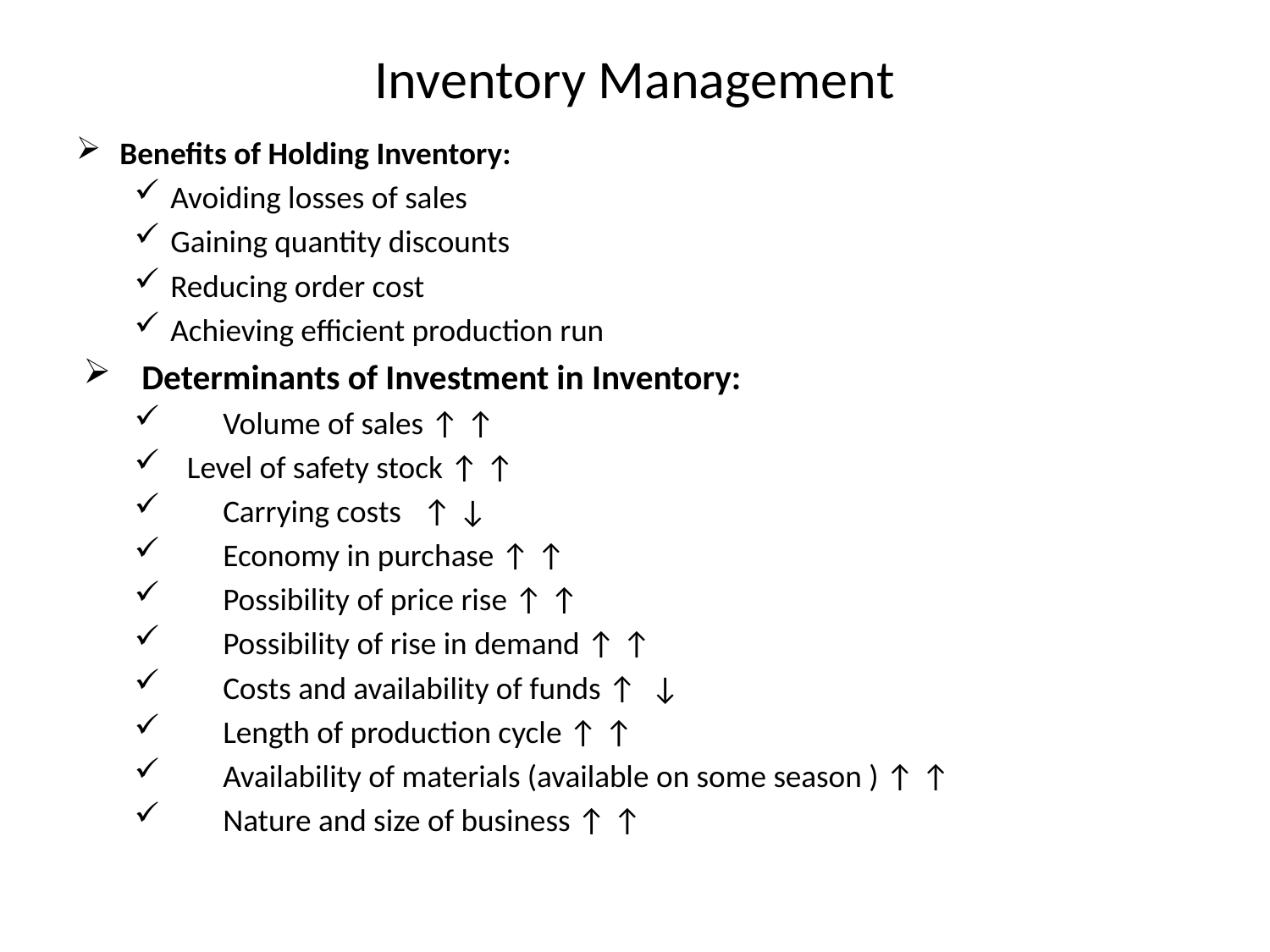

# Inventory Management
Benefits of Holding Inventory:
Avoiding losses of sales
Gaining quantity discounts
Reducing order cost
Achieving efficient production run
Determinants of Investment in Inventory:
	Volume of sales ↑ ↑
     Level of safety stock ↑ ↑
	Carrying costs   ↑ ↓
	Economy in purchase ↑ ↑
	Possibility of price rise ↑ ↑
	Possibility of rise in demand ↑ ↑
	Costs and availability of funds ↑  ↓
	Length of production cycle ↑ ↑
	Availability of materials (available on some season ) ↑ ↑
	Nature and size of business ↑ ↑